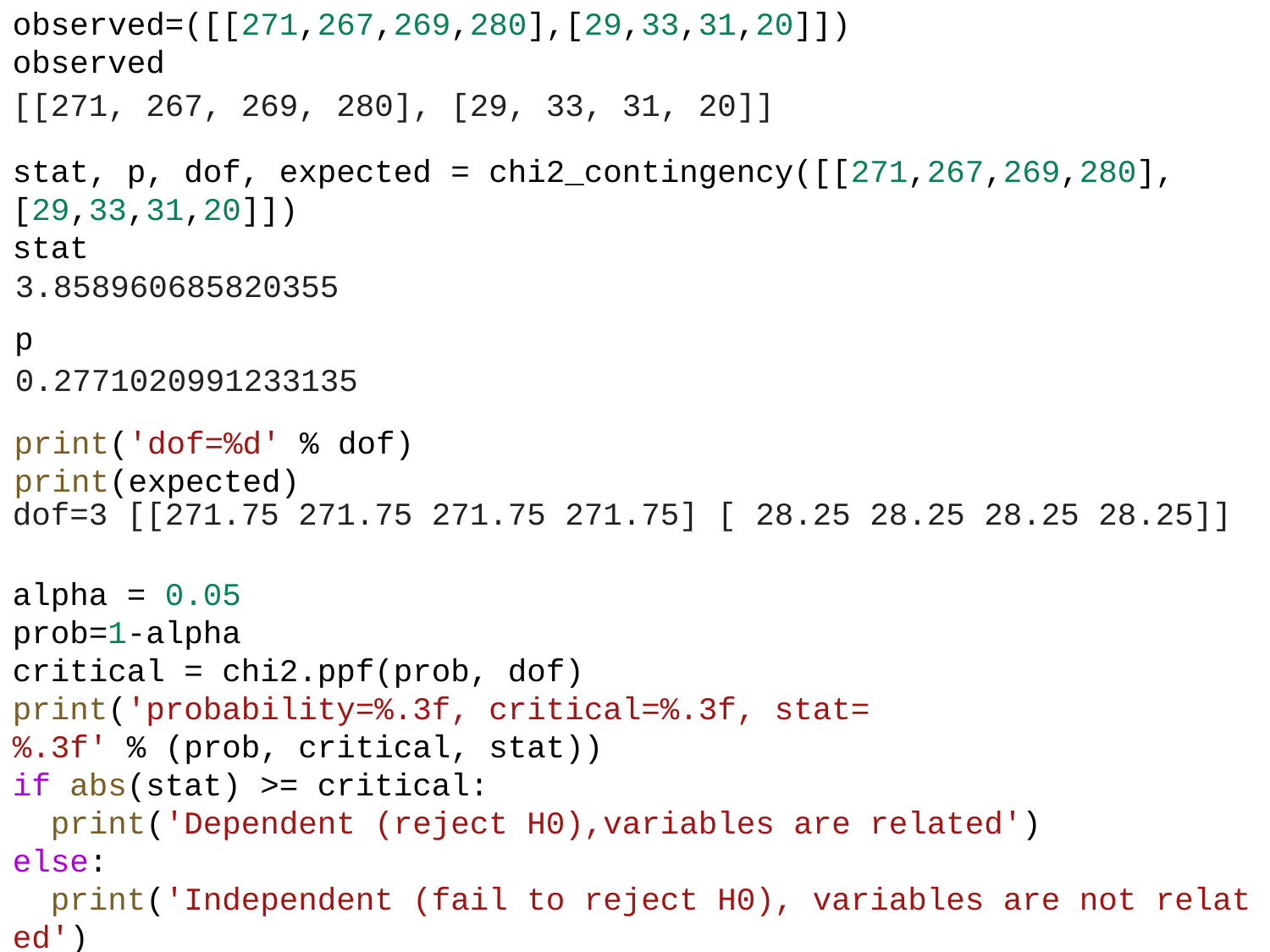

observed=([[271,267,269,280],[29,33,31,20]])
observed
[[271, 267, 269, 280], [29, 33, 31, 20]]
stat, p, dof, expected = chi2_contingency([[271,267,269,280],[29,33,31,20]])
stat
3.858960685820355
p
0.2771020991233135
print('dof=%d' % dof)
print(expected)
dof=3 [[271.75 271.75 271.75 271.75] [ 28.25 28.25 28.25 28.25]]
alpha = 0.05
prob=1-alpha
critical = chi2.ppf(prob, dof)
print('probability=%.3f, critical=%.3f, stat=%.3f' % (prob, critical, stat))
if abs(stat) >= critical:
  print('Dependent (reject H0),variables are related')
else:
  print('Independent (fail to reject H0), variables are not related')